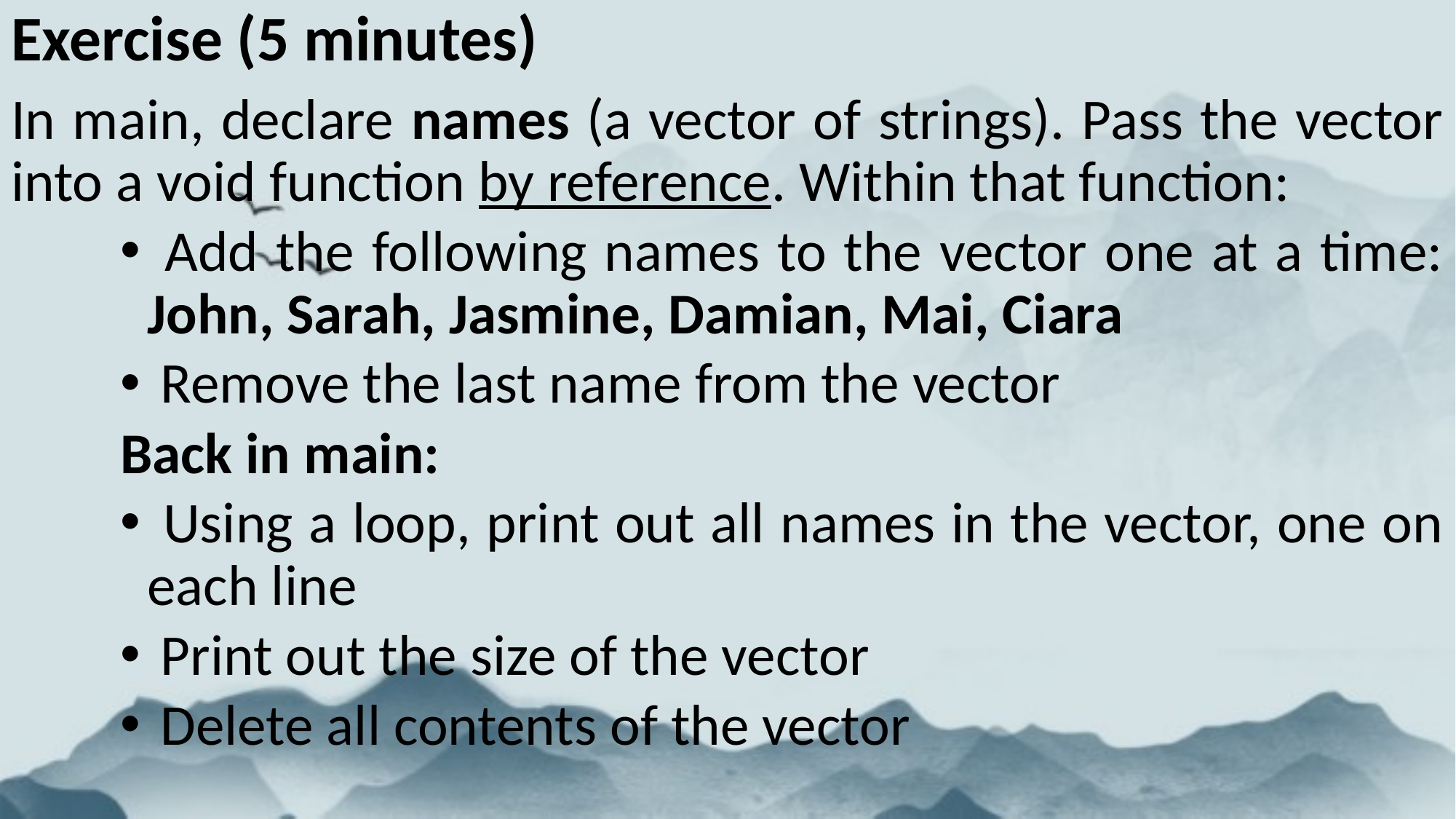

Exercise (5 minutes)
In main, declare names (a vector of strings). Pass the vector into a void function by reference. Within that function:
 Add the following names to the vector one at a time: John, Sarah, Jasmine, Damian, Mai, Ciara
 Remove the last name from the vector
Back in main:
 Using a loop, print out all names in the vector, one on each line
 Print out the size of the vector
 Delete all contents of the vector